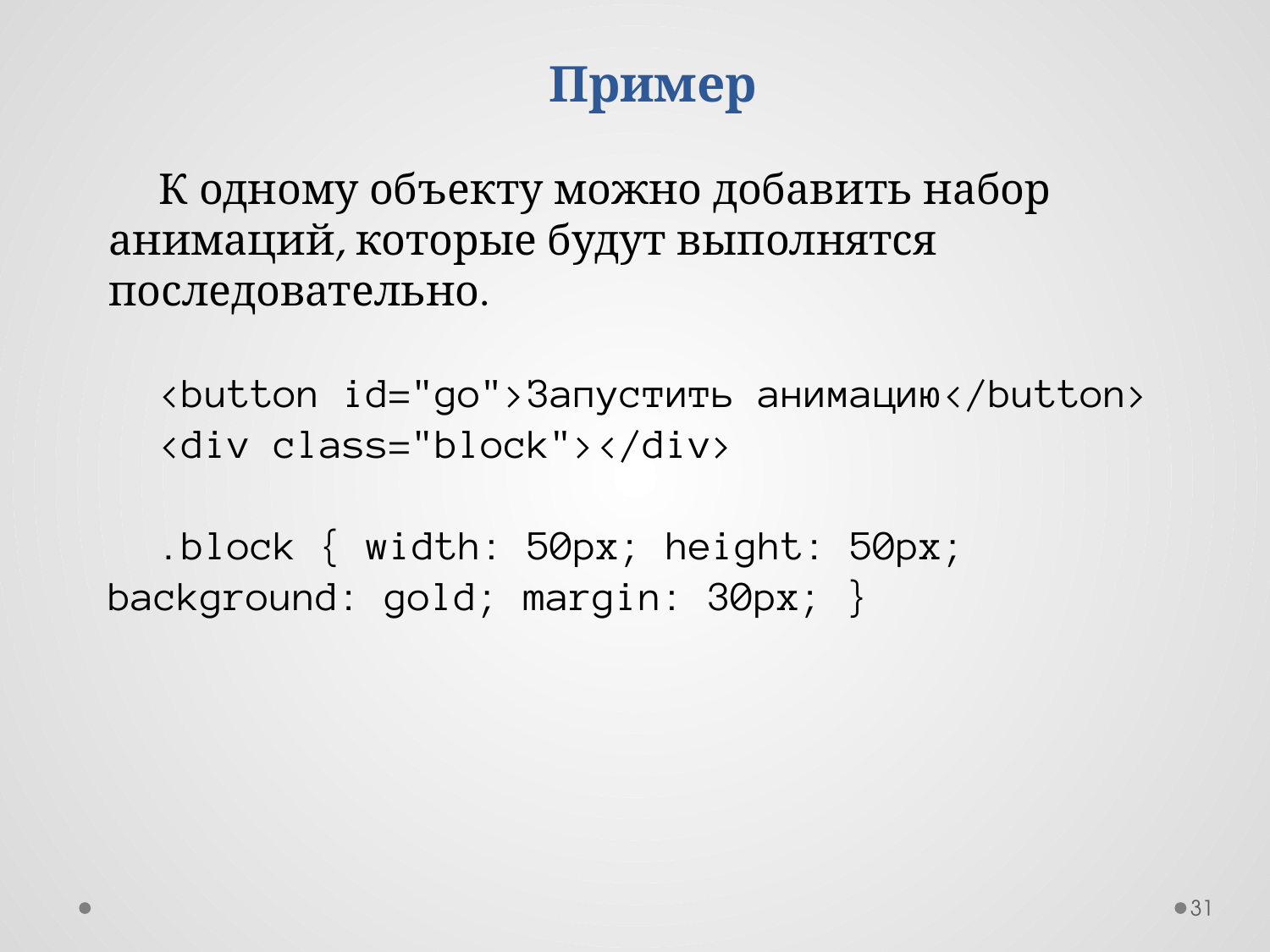

Пример
К одному объекту можно добавить набор анимаций, которые будут выполнятся последовательно.

<button id="go">Запустить анимацию</button>
<div class="block"></div>

.block { width: 50px; height: 50px; background: gold; margin: 30px; }

31